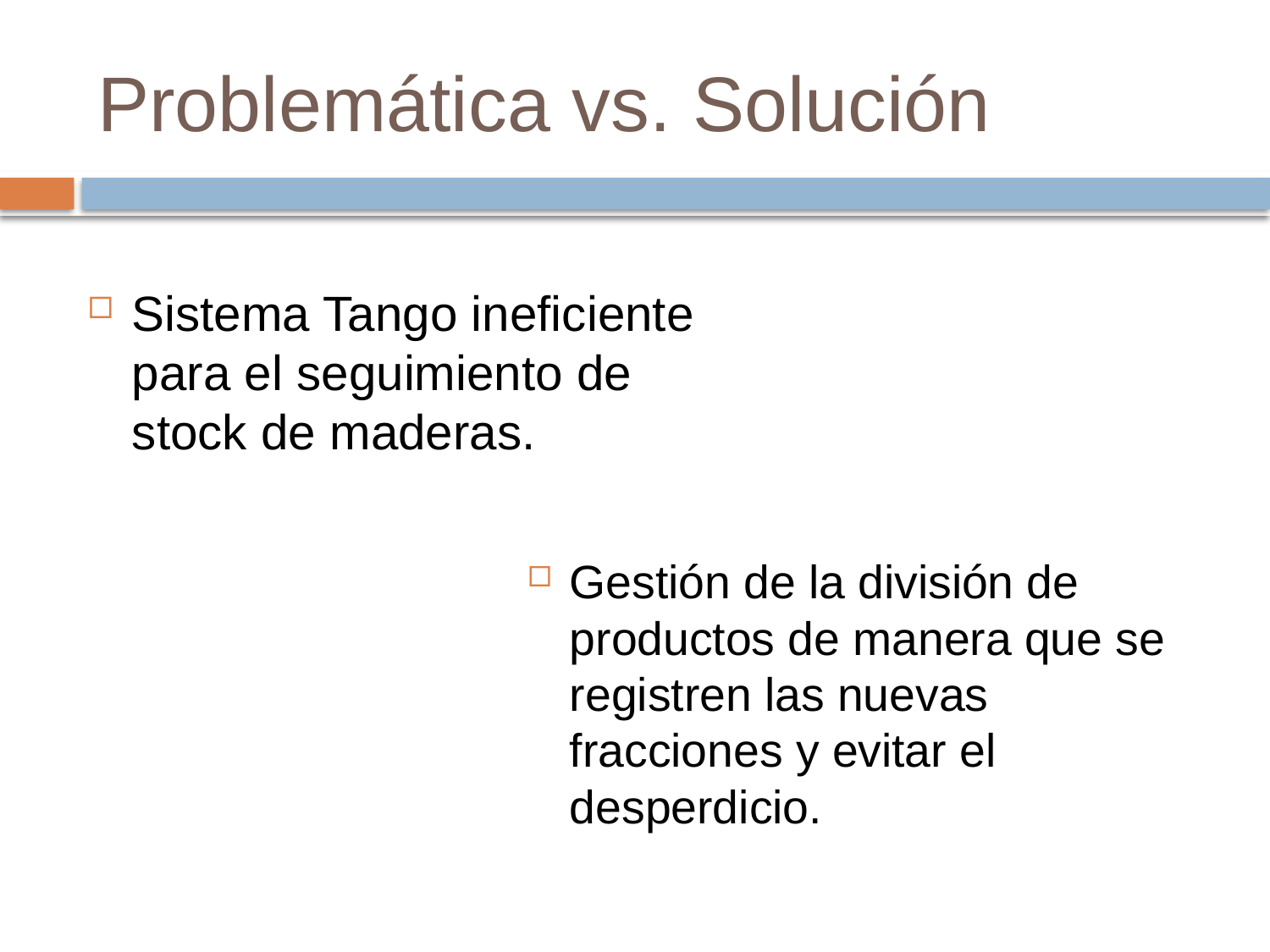

# Problemática vs. Solución
Sistema Tango ineficiente para el seguimiento de stock de maderas.
Gestión de la división de productos de manera que se registren las nuevas fracciones y evitar el desperdicio.